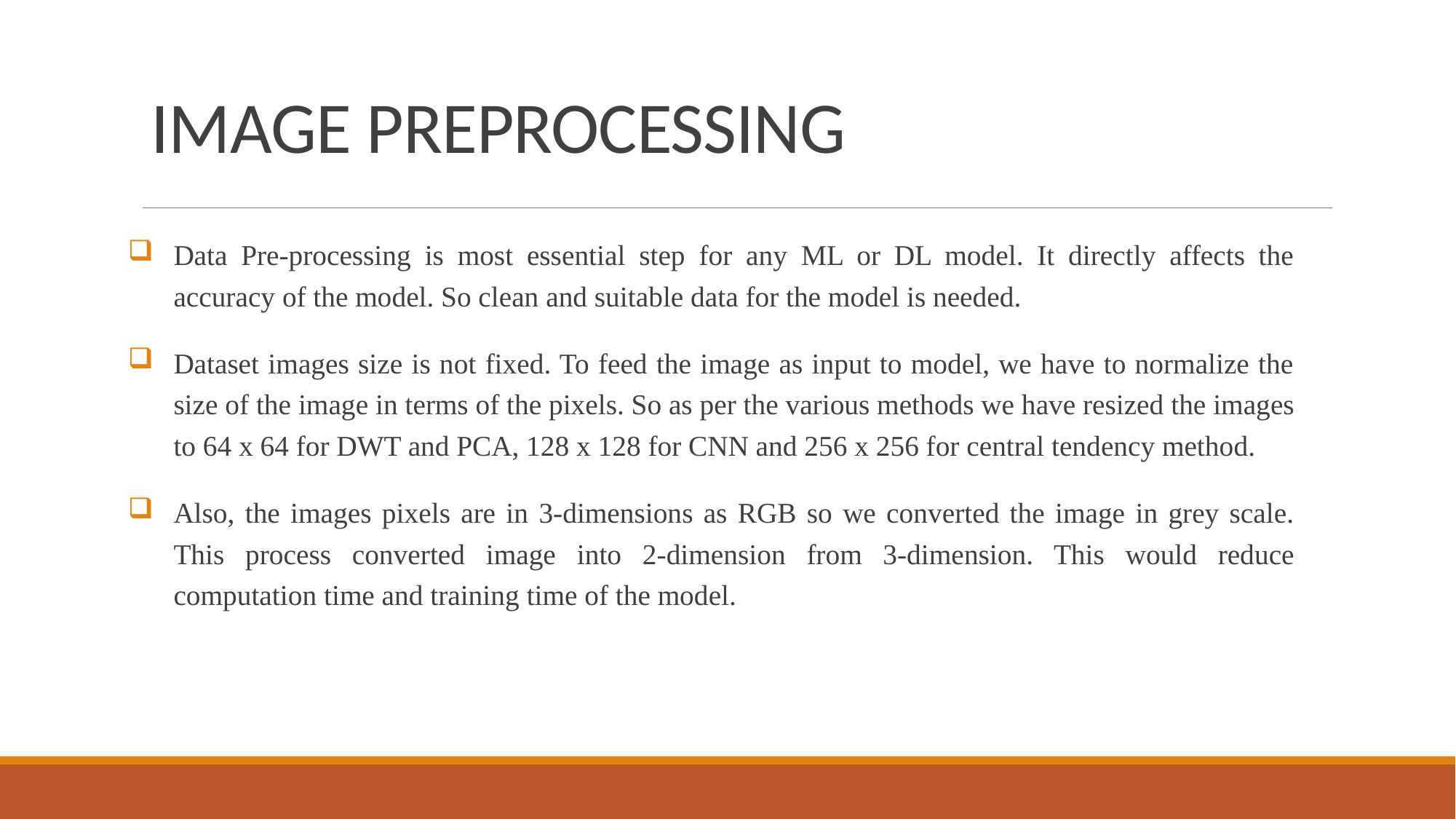

# IMAGE PREPROCESSING
Data Pre-processing is most essential step for any ML or DL model. It directly affects the accuracy of the model. So clean and suitable data for the model is needed.
Dataset images size is not fixed. To feed the image as input to model, we have to normalize the size of the image in terms of the pixels. So as per the various methods we have resized the images to 64 x 64 for DWT and PCA, 128 x 128 for CNN and 256 x 256 for central tendency method.
Also, the images pixels are in 3-dimensions as RGB so we converted the image in grey scale. This process converted image into 2-dimension from 3-dimension. This would reduce computation time and training time of the model.